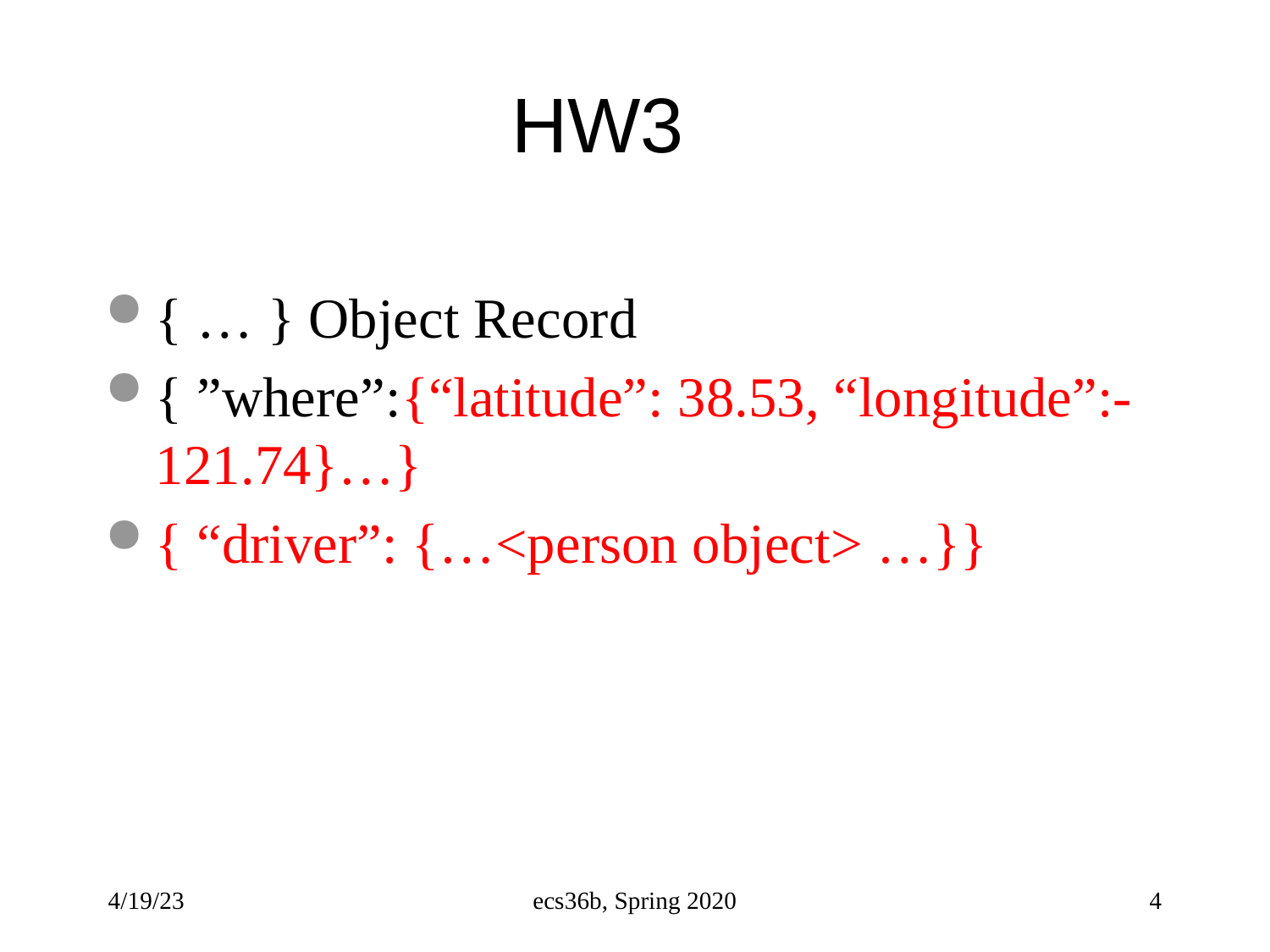

# HW3
{ … } Object Record
{ ”where”:{“latitude”: 38.53, “longitude”:-121.74}…}
{ “driver”: {…<person object> …}}
4/19/23
ecs36b, Spring 2020
4